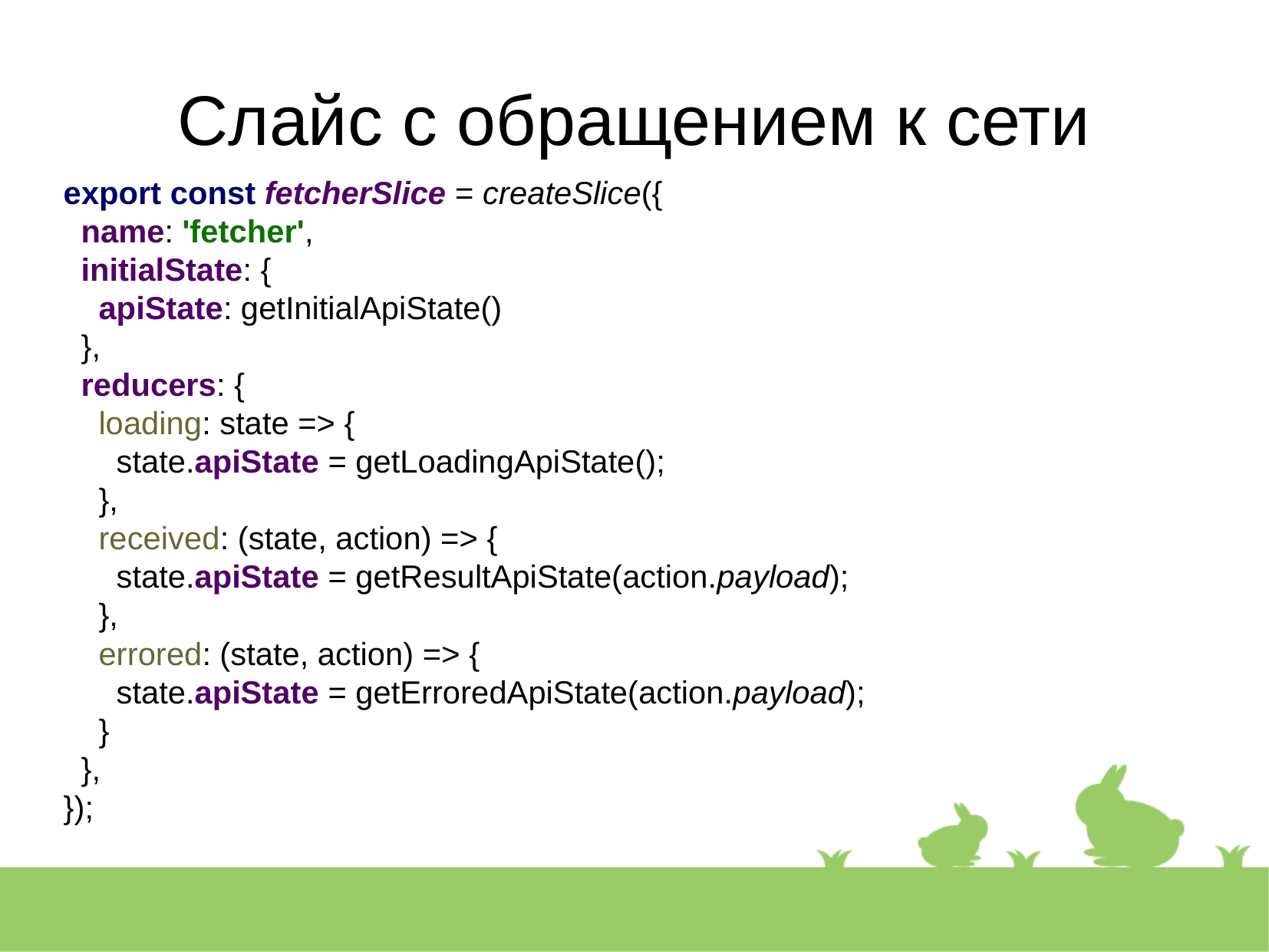

Слайс с обращением к сети
export const fetcherSlice = createSlice({
  name: 'fetcher',
  initialState: {
    apiState: getInitialApiState()
  },
  reducers: {
    loading: state => {
      state.apiState = getLoadingApiState();
    },
    received: (state, action) => {
      state.apiState = getResultApiState(action.payload);
    },
    errored: (state, action) => {
      state.apiState = getErroredApiState(action.payload);
    }
  },
});